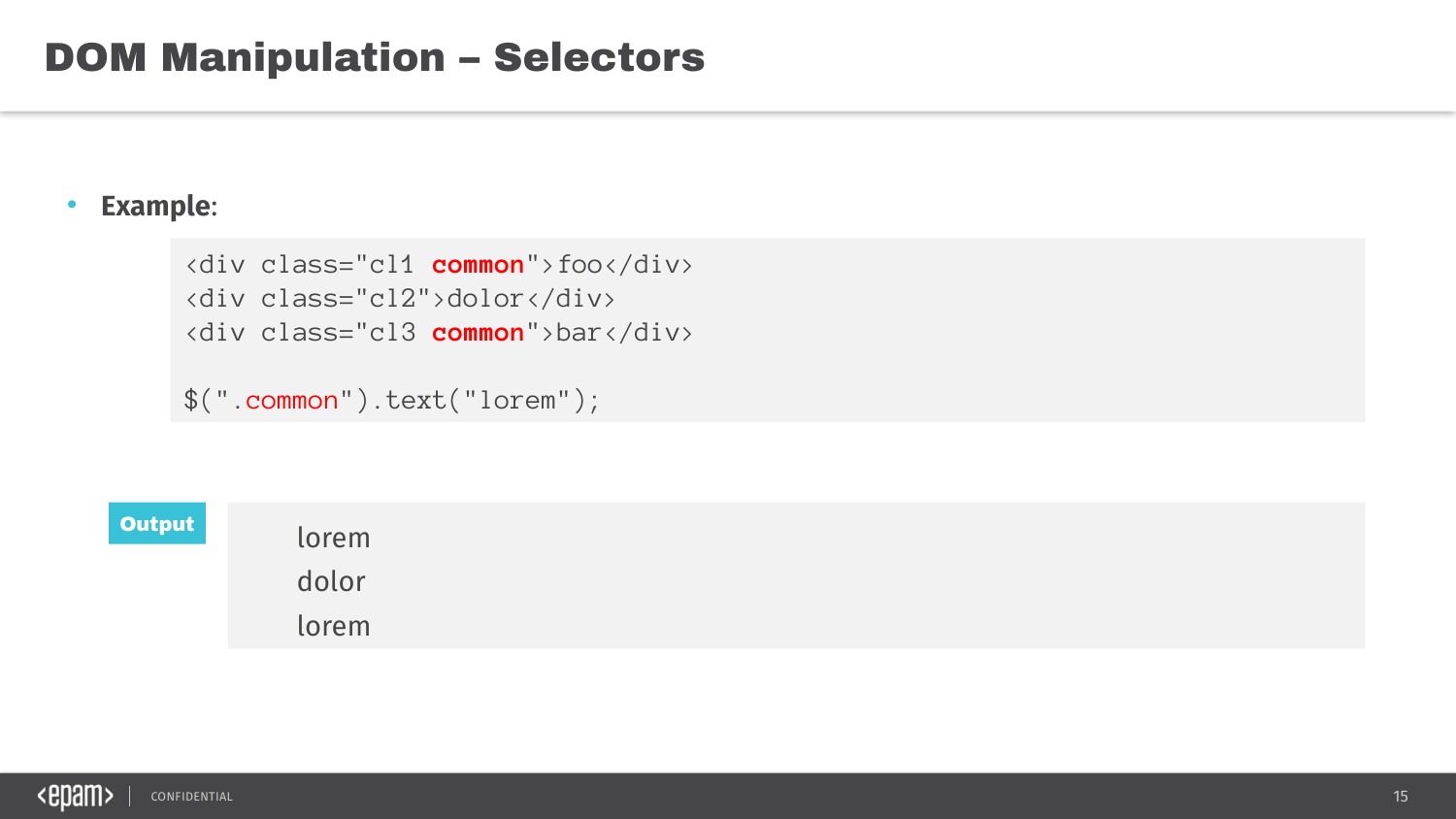

DOM Manipulation – Selectors

Example:
<div class="cl1 common">foo</div>
<div class="cl2">dolor</div>
<div class="cl3 common">bar</div>

$(".common").text("lorem");
Output
lorem
dolor
lorem